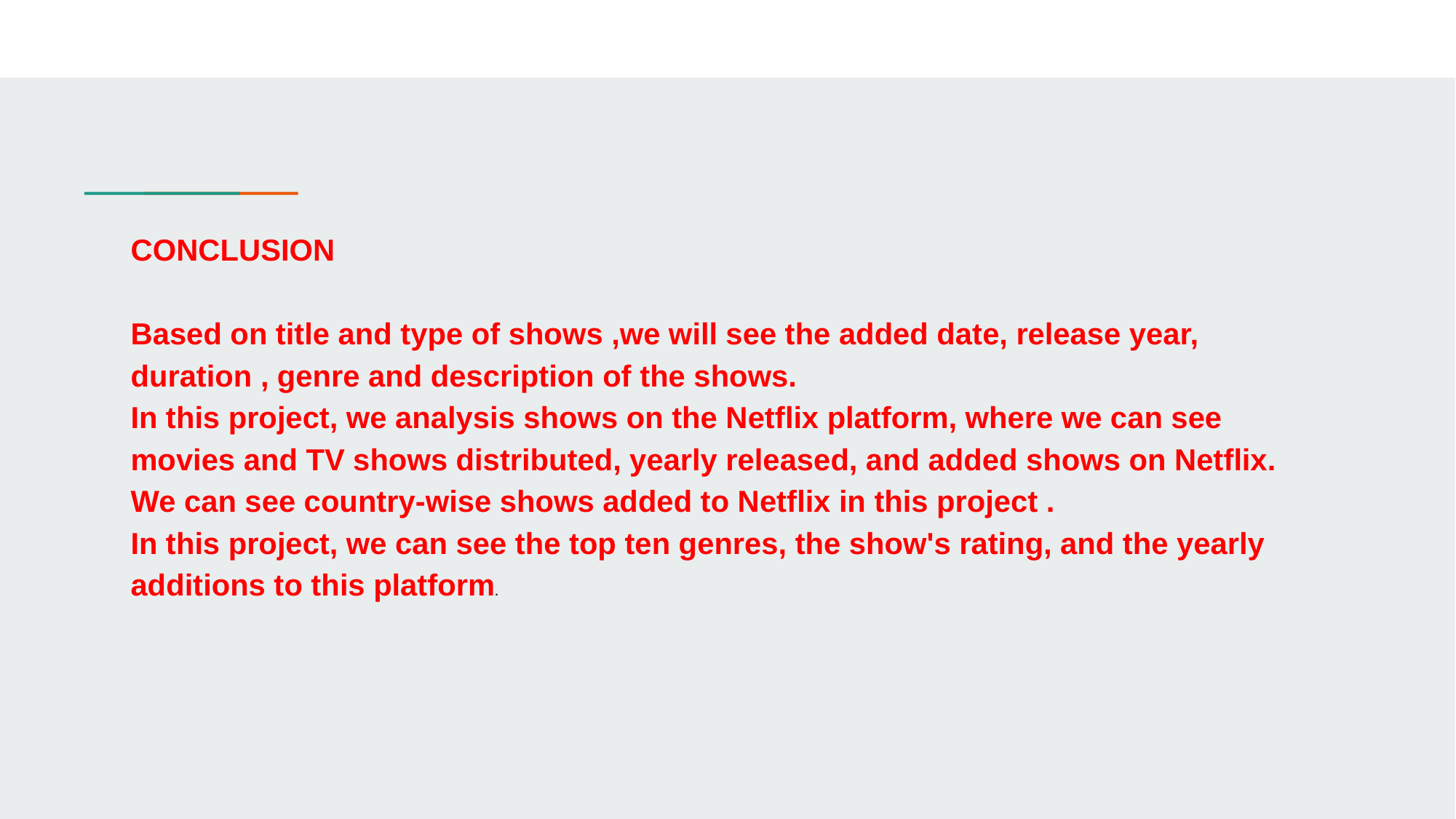

# CONCLUSION Based on title and type of shows ,we will see the added date, release year, duration , genre and description of the shows. In this project, we analysis shows on the Netflix platform, where we can see movies and TV shows distributed, yearly released, and added shows on Netflix. We can see country-wise shows added to Netflix in this project .  In this project, we can see the top ten genres, the show's rating, and the yearly additions to this platform.